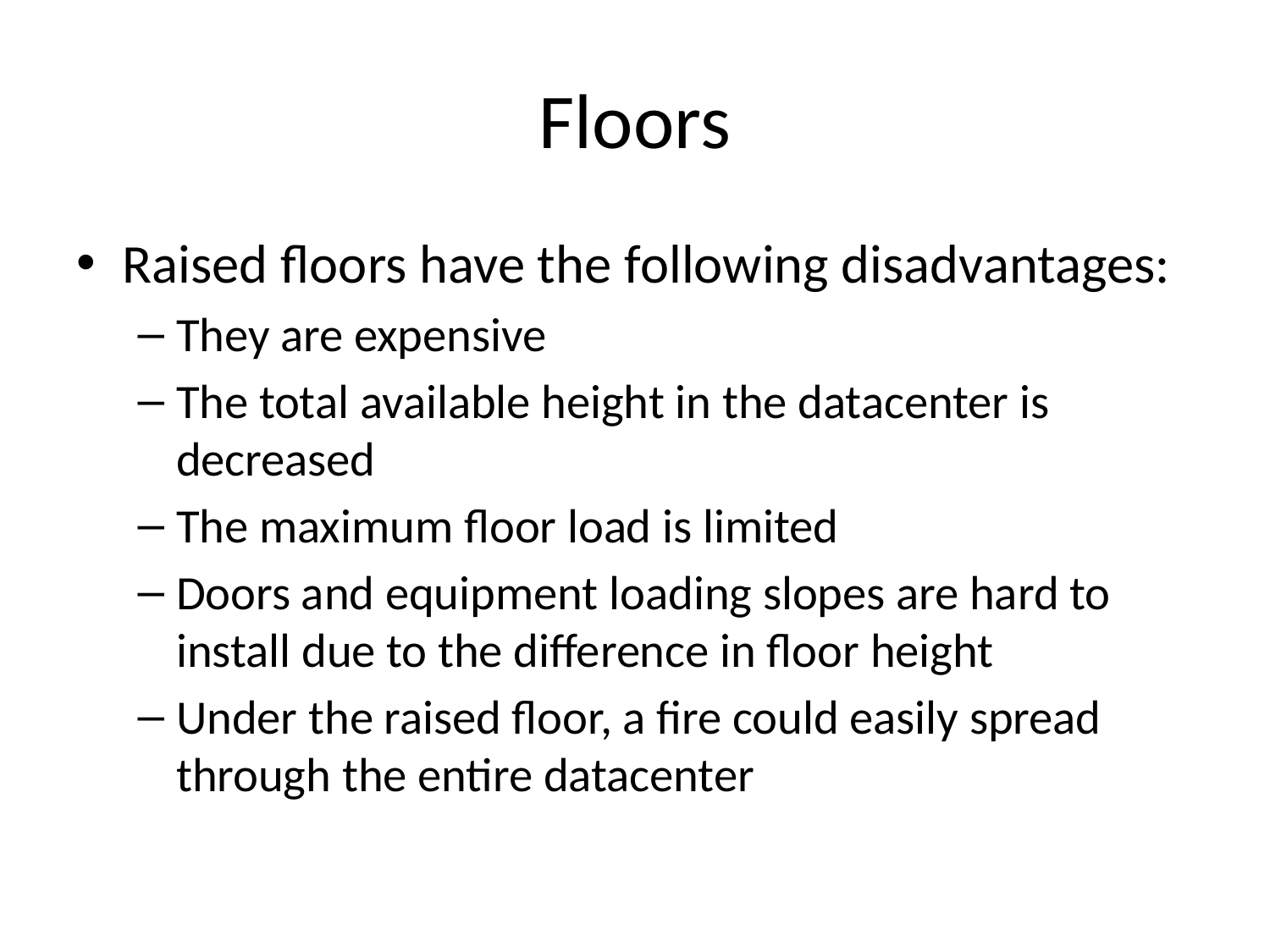

# Floors
Raised floors have the following disadvantages:
They are expensive
The total available height in the datacenter is decreased
The maximum floor load is limited
Doors and equipment loading slopes are hard to install due to the difference in floor height
Under the raised floor, a fire could easily spread through the entire datacenter